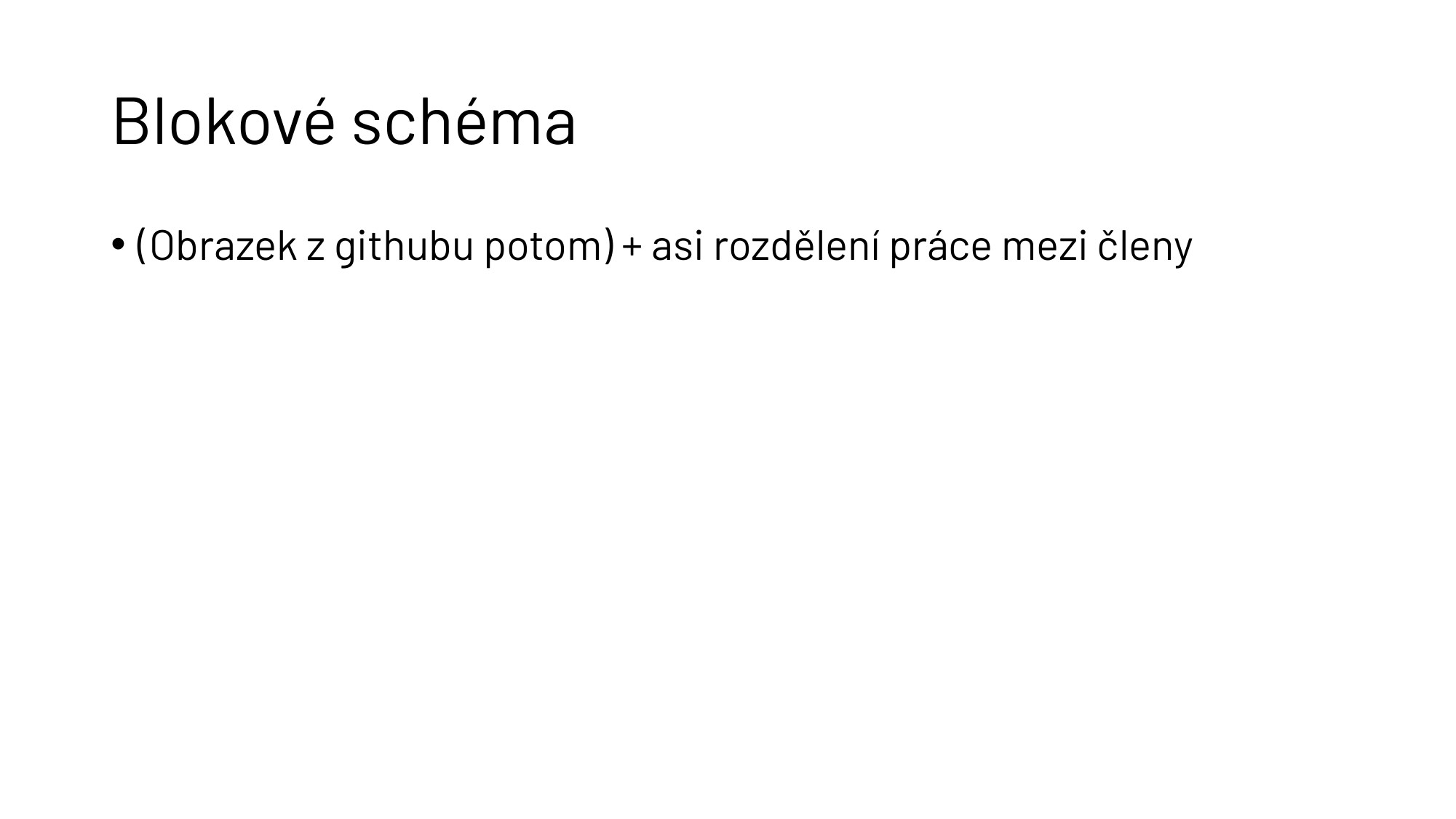

# Blokové schéma
(Obrazek z githubu potom) + asi rozdělení práce mezi členy